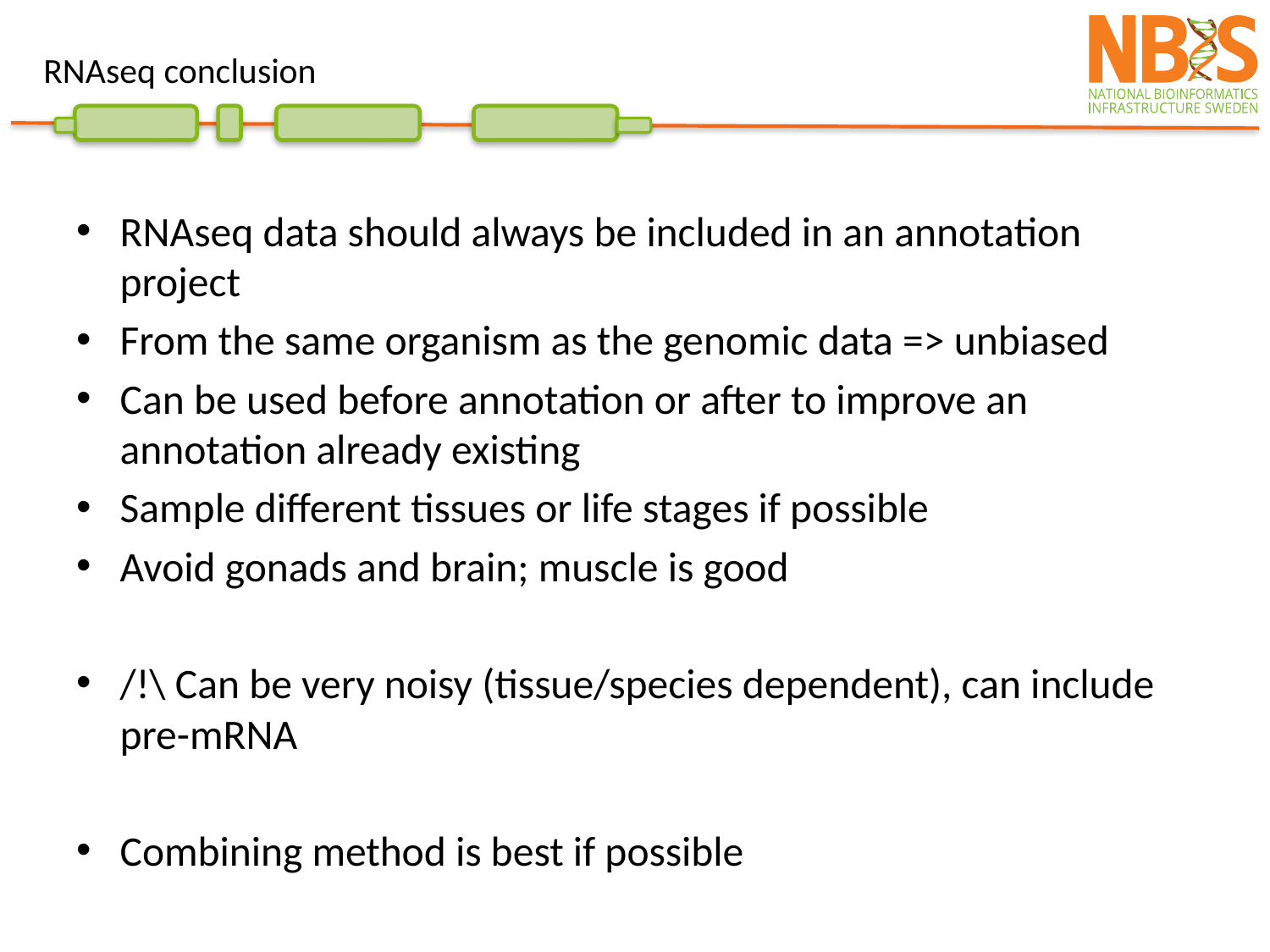

RNAseq conclusion
RNAseq data should always be included in an annotation project
From the same organism as the genomic data => unbiased
Can be used before annotation or after to improve an annotation already existing
Sample different tissues or life stages if possible
Avoid gonads and brain; muscle is good

/!\ Can be very noisy (tissue/species dependent), can include pre-mRNA

Combining method is best if possible